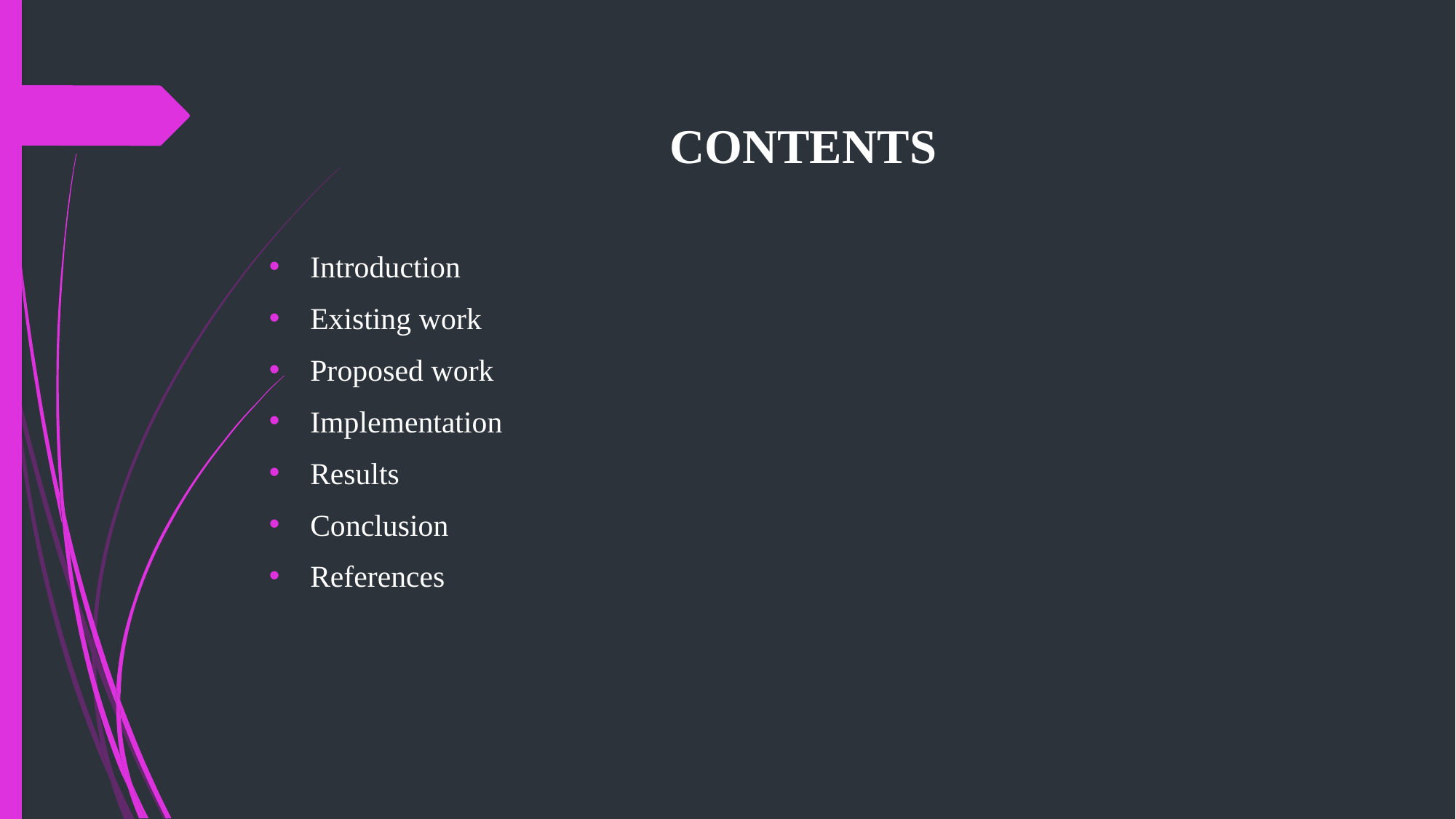

# CONTENTS
Introduction
Existing work
Proposed work
Implementation
Results
Conclusion
References